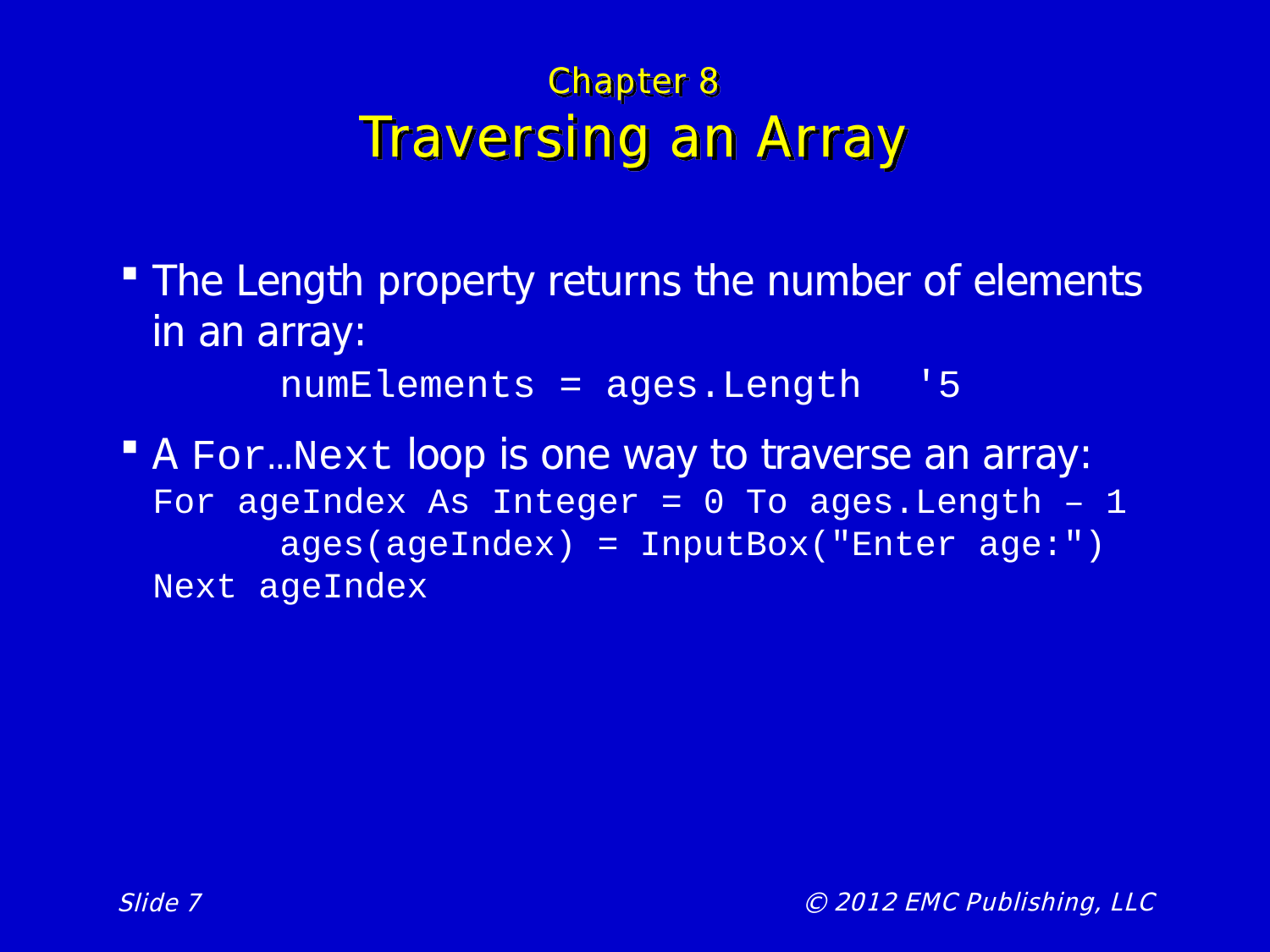

# Chapter 8 Traversing an Array
The Length property returns the number of elements in an array:
	numElements = ages.Length	'5
A For…Next loop is one way to traverse an array:
For ageIndex As Integer = 0 To ages.Length – 1
	ages(ageIndex) = InputBox("Enter age:")
Next ageIndex
© 2012 EMC Publishing, LLC
Slide 7